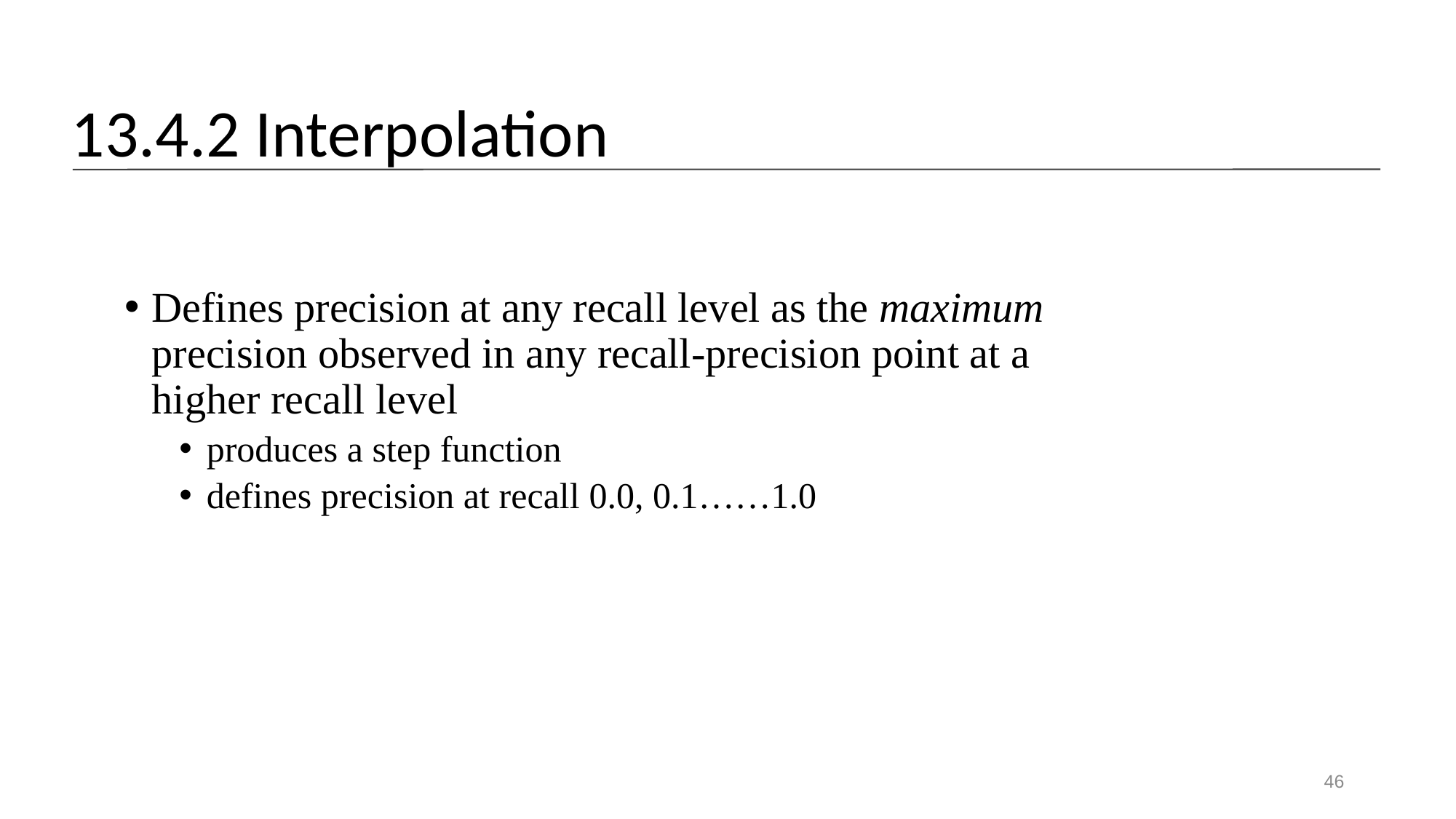

13.4.2 Interpolation

Defines precision at any recall level as the maximum precision observed in any recall-precision point at a higher recall level
produces a step function
defines precision at recall 0.0, 0.1……1.0

46